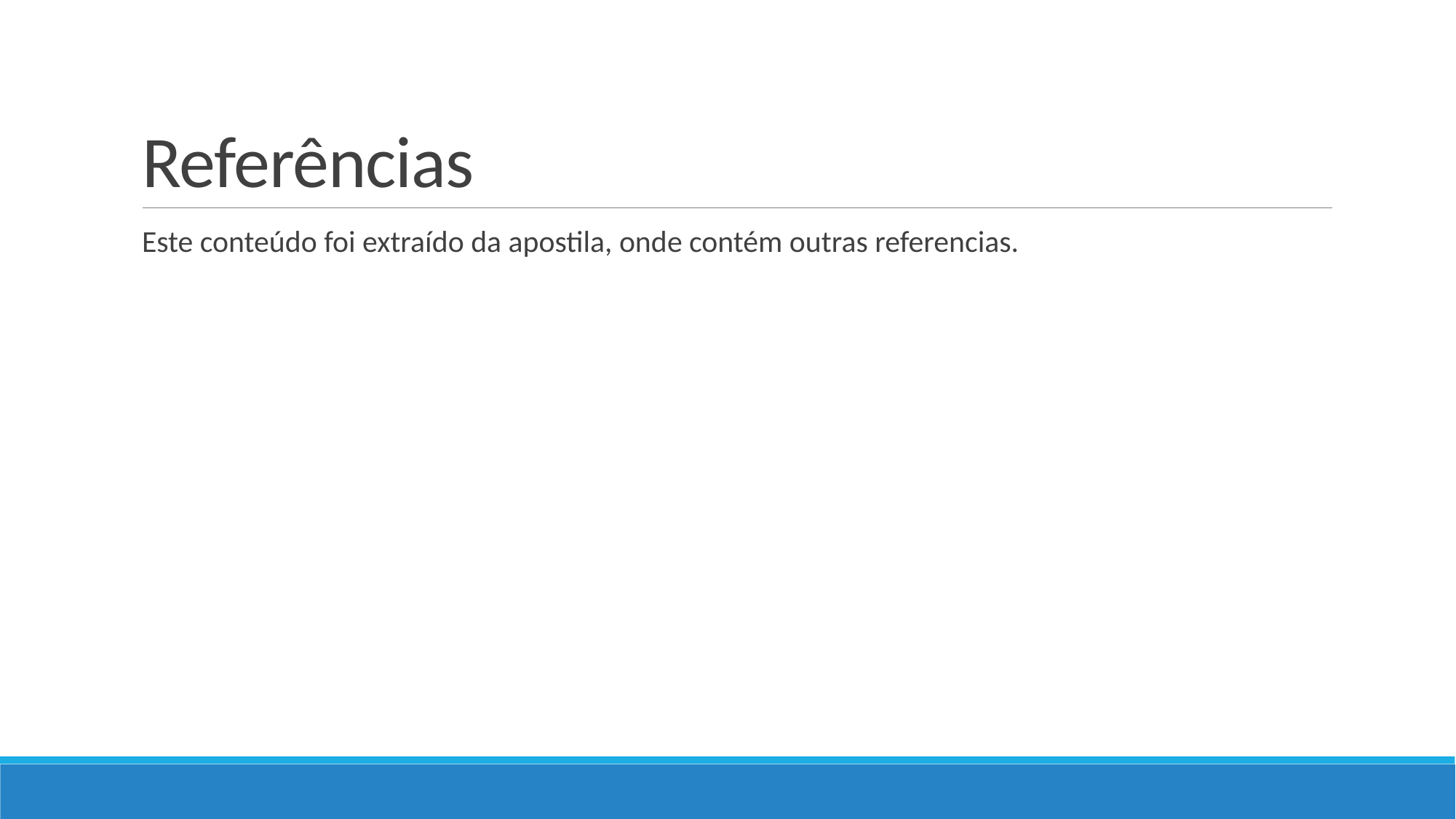

# Referências
Este conteúdo foi extraído da apostila, onde contém outras referencias.